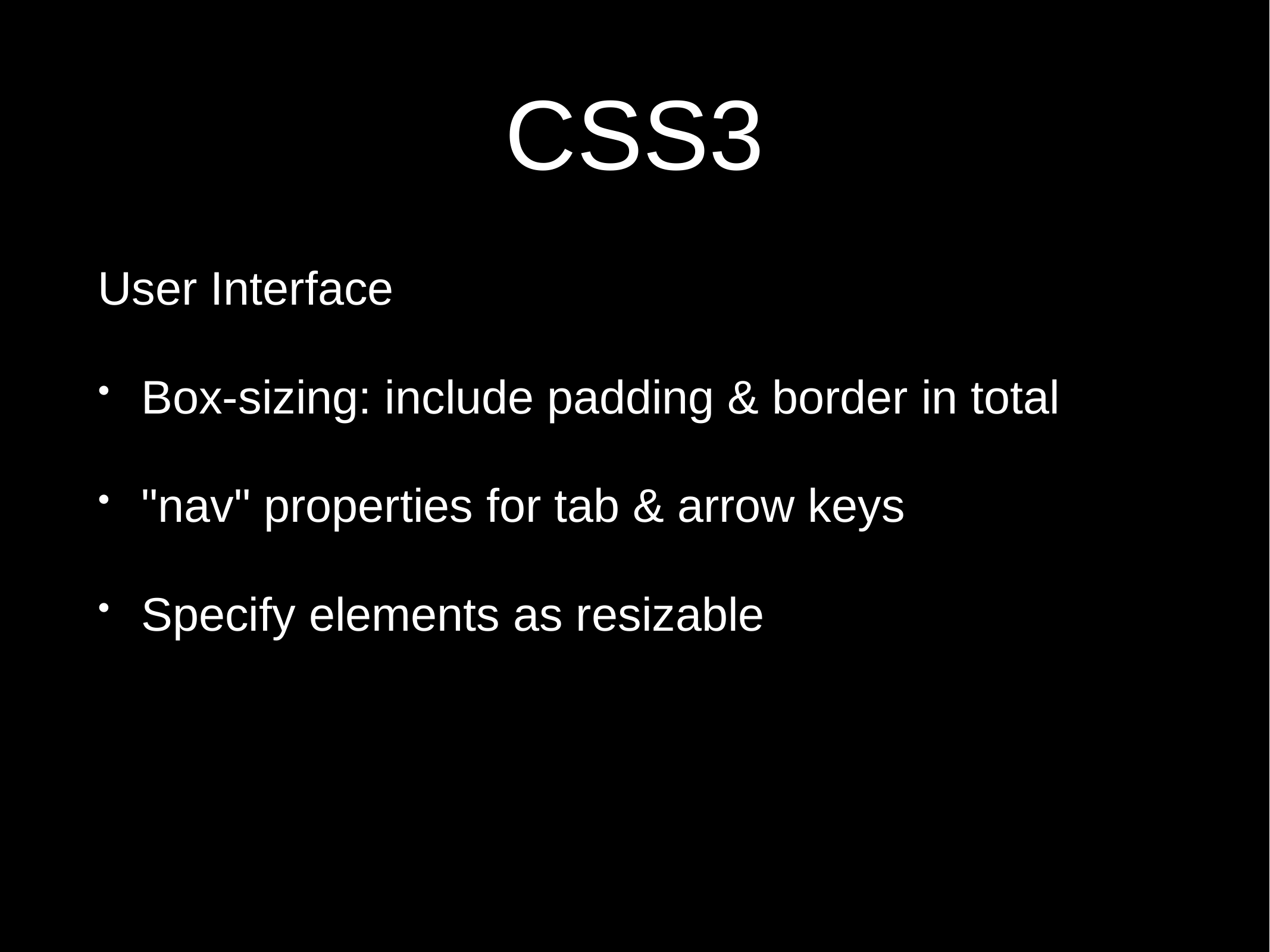

# CSS3
User Interface
Box-sizing: include padding & border in total
"nav" properties for tab & arrow keys
Specify elements as resizable